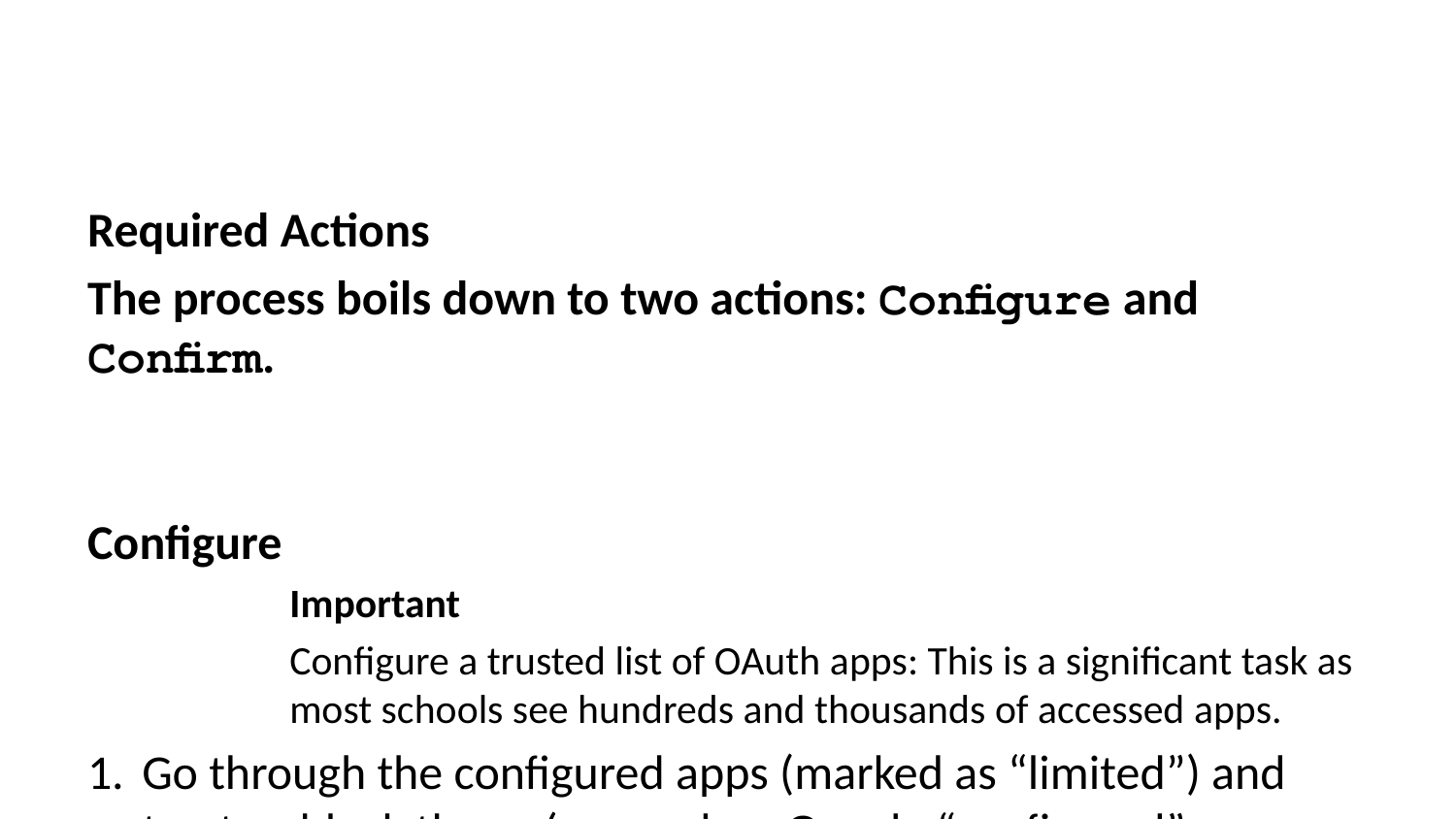

Required Actions
The process boils down to two actions: Configure and Confirm.

Configure
Important
Configure a trusted list of OAuth apps: This is a significant task as most schools see hundreds and thousands of accessed apps.
Go through the configured apps (marked as “limited”) and trust or block them. (remember, Google “configured” previously accessed apps for under 18 as limited)
Figure out how to handle the incoming app requests.
Look at all of the rest of the accessed apps and create our trusted list for the rest of our users. (this would be addressing the trusted list for over 18)
Ways to “approve” apps
You can trust one by one, or a couple by couple by going into your configured or accessed app list from within the admin console. [image below]
You could “add an app” and trust.
Recommended: You can download the accessed apps list, bulk change access in a sheet, then bulk upload. [image below]

Tip
Watch the September Deep Dive for tips
Confirm
Important
Confirm setting before October 23rd
This is the Guided Stepper
Think of this as you signing off with “parental/guardian consent”
YouTube video of this process.